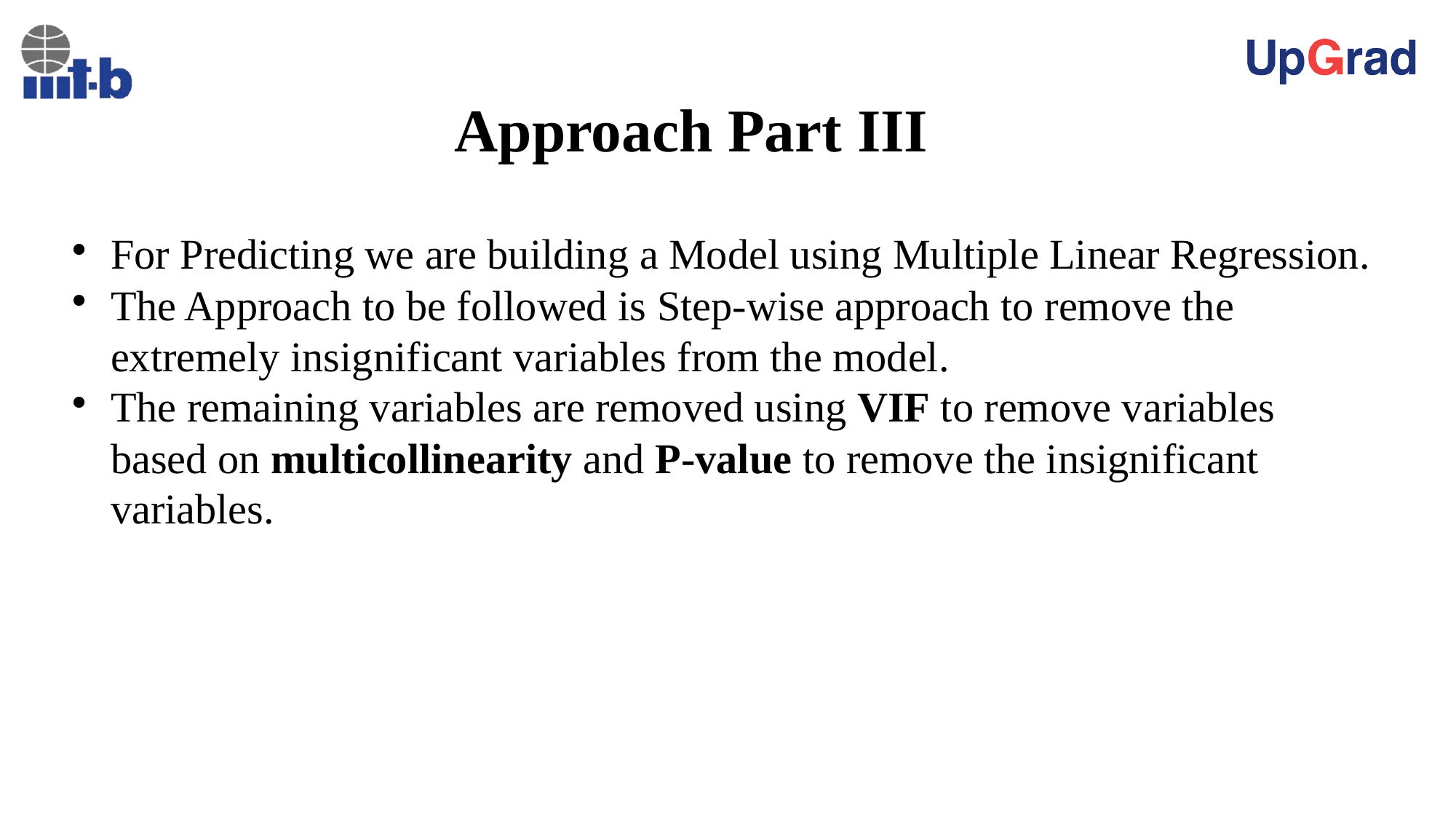

Approach Part III
For Predicting we are building a Model using Multiple Linear Regression.
The Approach to be followed is Step-wise approach to remove the extremely insignificant variables from the model.
The remaining variables are removed using VIF to remove variables based on multicollinearity and P-value to remove the insignificant variables.